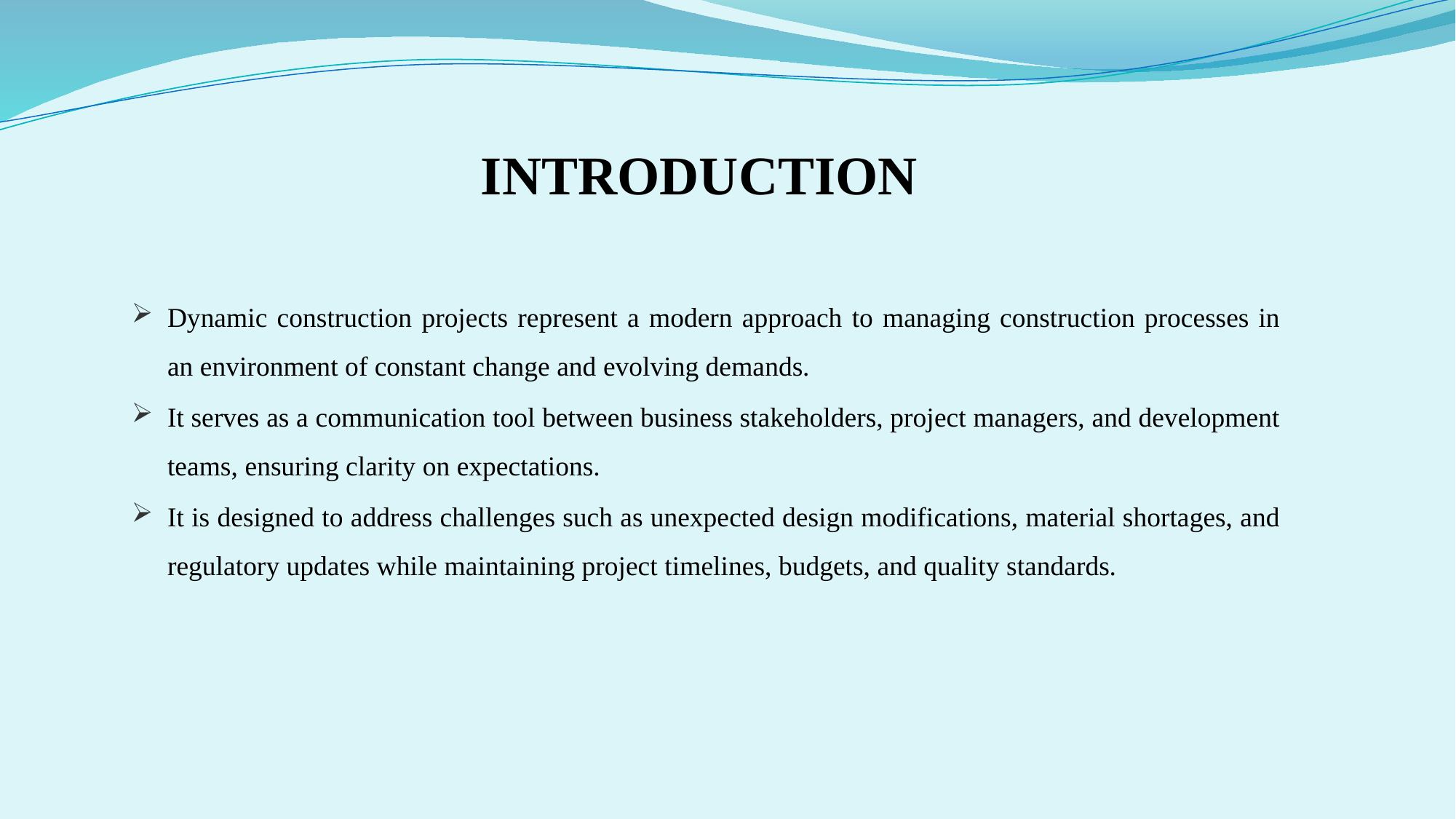

INTRODUCTION

Dynamic construction projects represent a modern approach to managing construction processes in an environment of constant change and evolving demands.
It serves as a communication tool between business stakeholders, project managers, and development teams, ensuring clarity on expectations.
It is designed to address challenges such as unexpected design modifications, material shortages, and regulatory updates while maintaining project timelines, budgets, and quality standards.